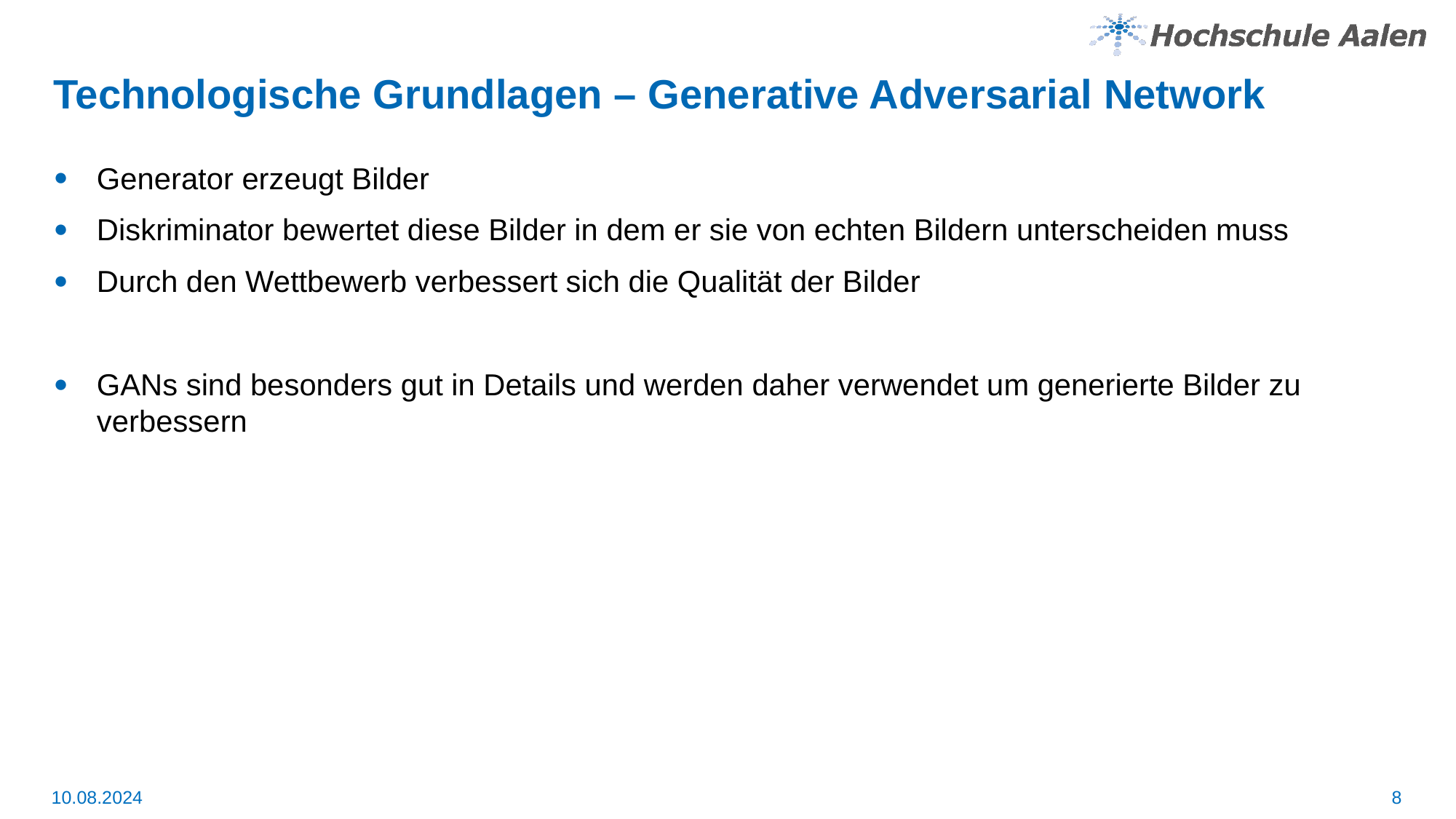

# Technologische Grundlagen – Generative Adversarial Network
Generator erzeugt Bilder
Diskriminator bewertet diese Bilder in dem er sie von echten Bildern unterscheiden muss
Durch den Wettbewerb verbessert sich die Qualität der Bilder

GANs sind besonders gut in Details und werden daher verwendet um generierte Bilder zu verbessern
8
10.08.2024